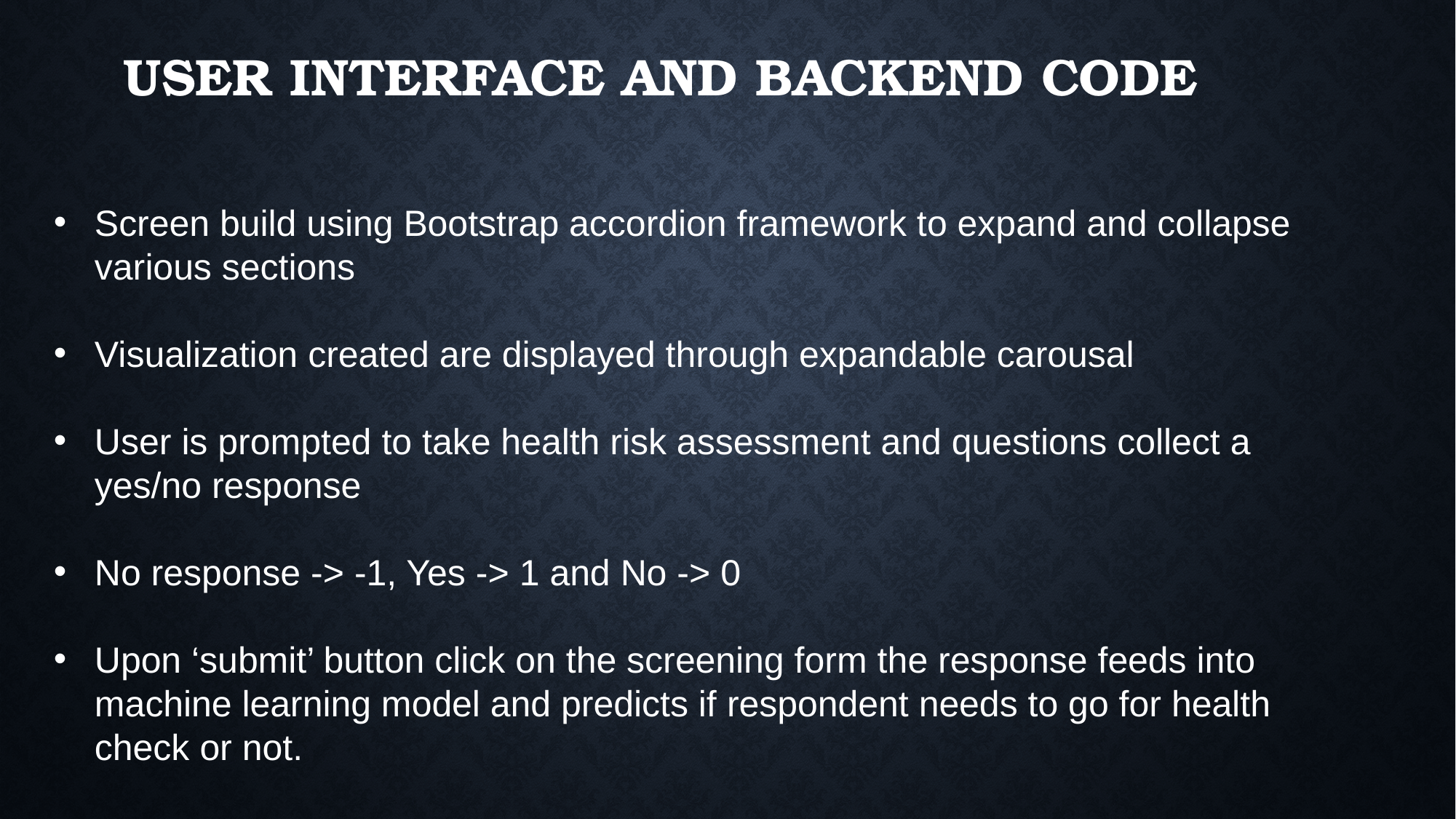

# User interface and backend code

Screen build using Bootstrap accordion framework to expand and collapse various sections

Visualization created are displayed through expandable carousal

User is prompted to take health risk assessment and questions collect a yes/no response

No response -> -1, Yes -> 1 and No -> 0

Upon ‘submit’ button click on the screening form the response feeds into machine learning model and predicts if respondent needs to go for health check or not.

Support vector machine: